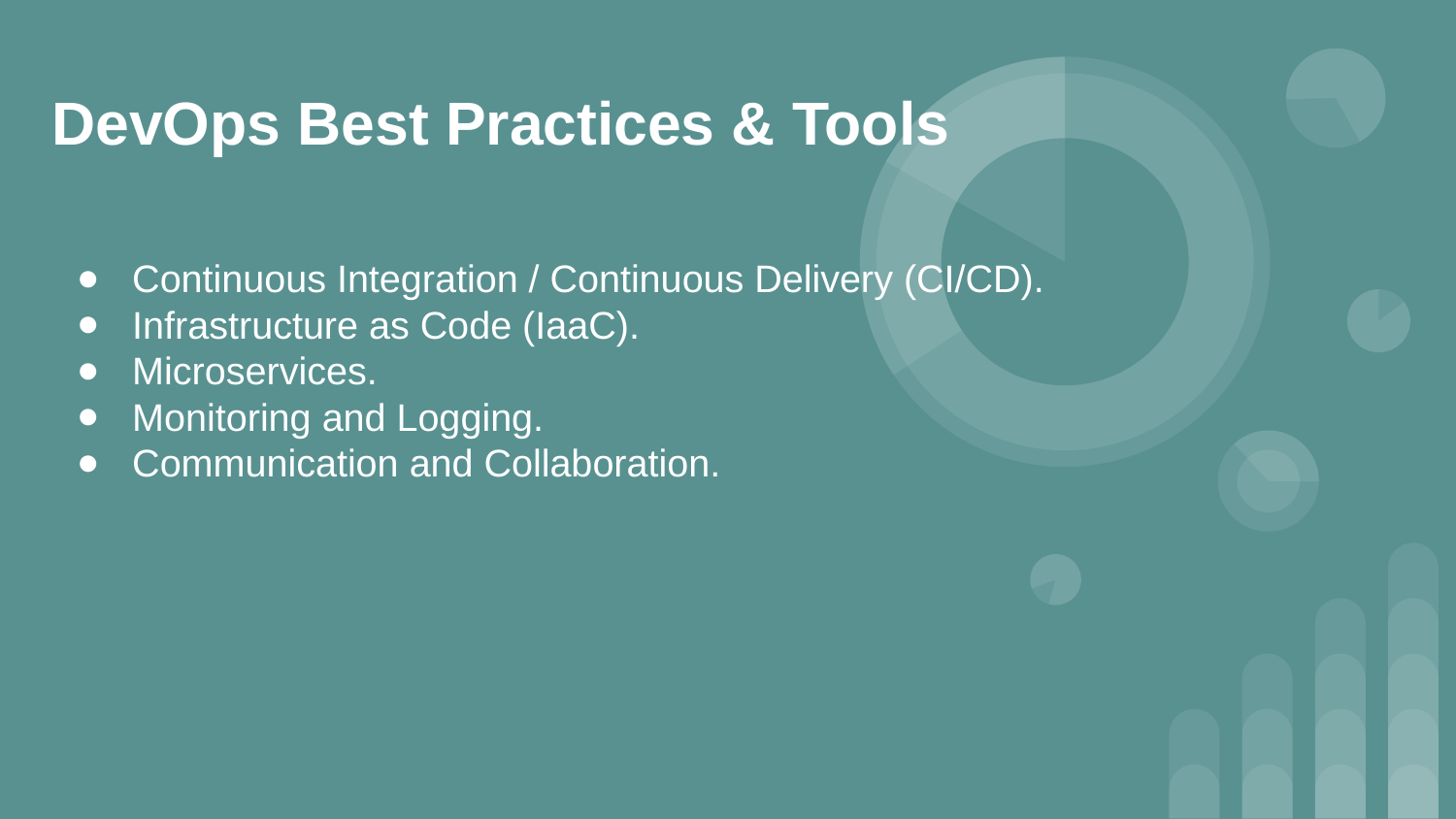

# DevOps Best Practices & Tools
Continuous Integration / Continuous Delivery (CI/CD).
Infrastructure as Code (IaaC).
Microservices.
Monitoring and Logging.
Communication and Collaboration.